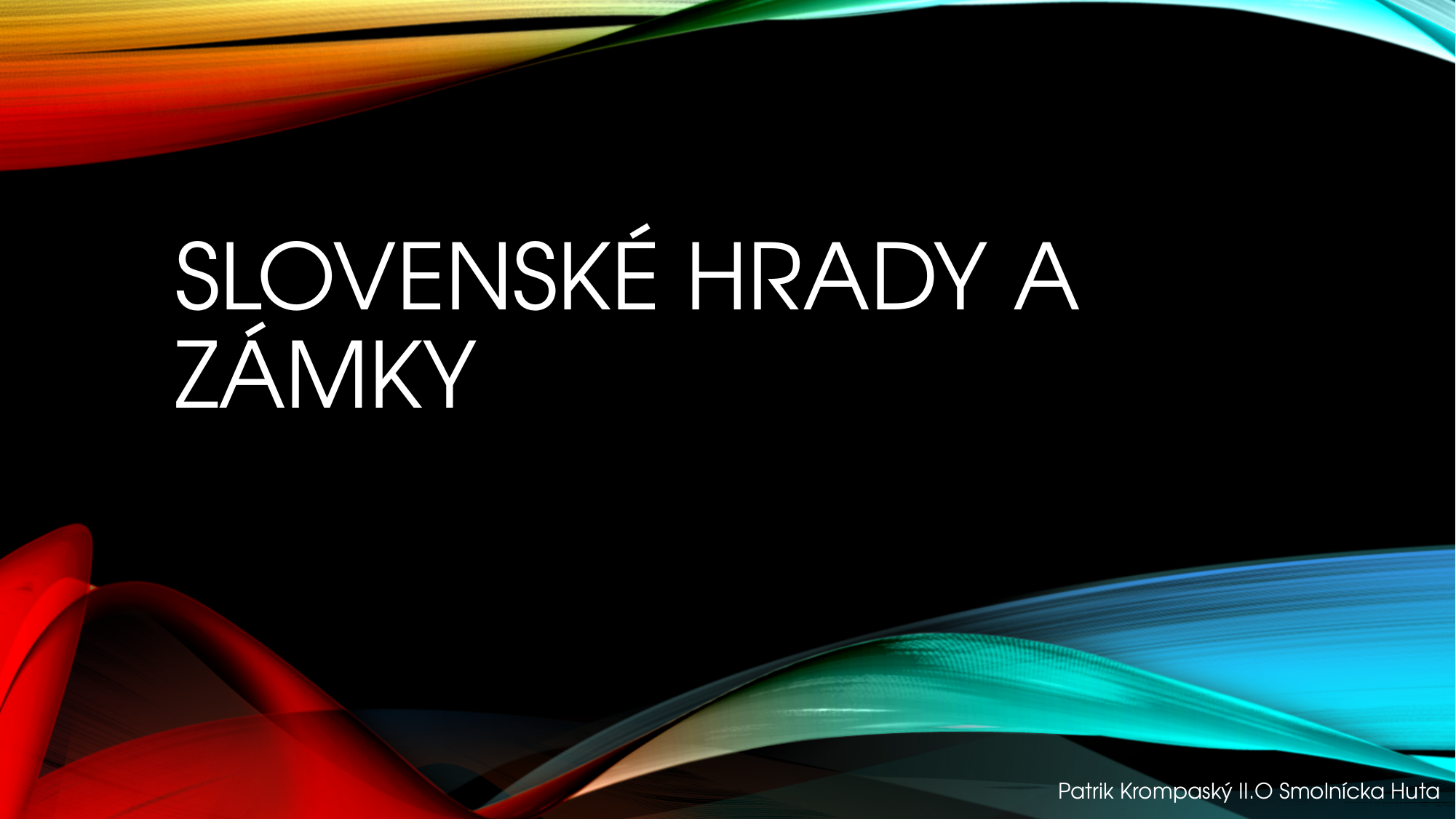

# Slovenské hrady a Zámky
Patrik Krompaský II.O Smolnícka Huta